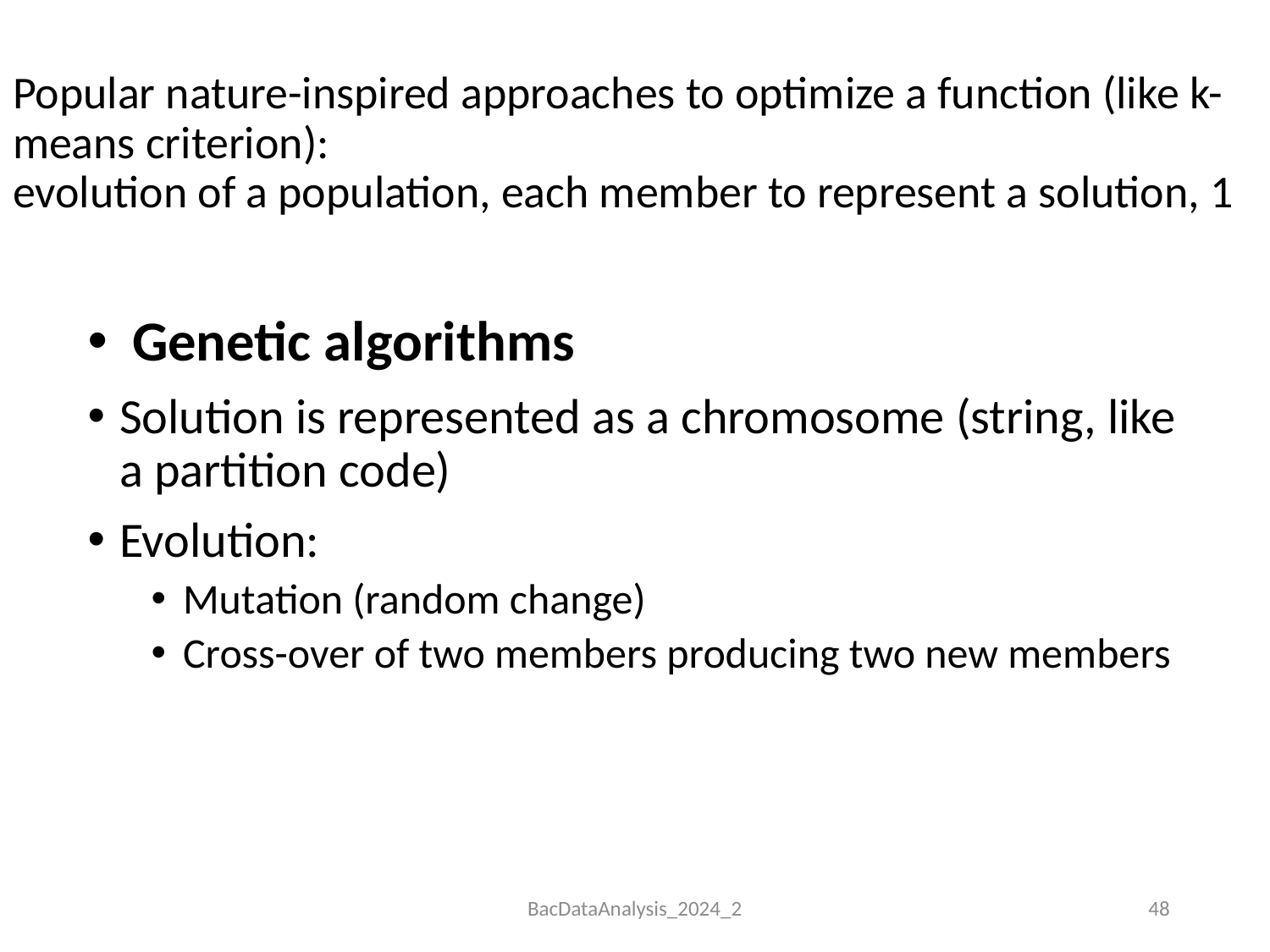

# Popular nature-inspired approaches to optimize a function (like k-means criterion): evolution of a population, each member to represent a solution, 1
 Genetic algorithms
Solution is represented as a chromosome (string, like a partition code)
Evolution:
Mutation (random change)
Cross-over of two members producing two new members

BacDataAnalysis_2024_2
48